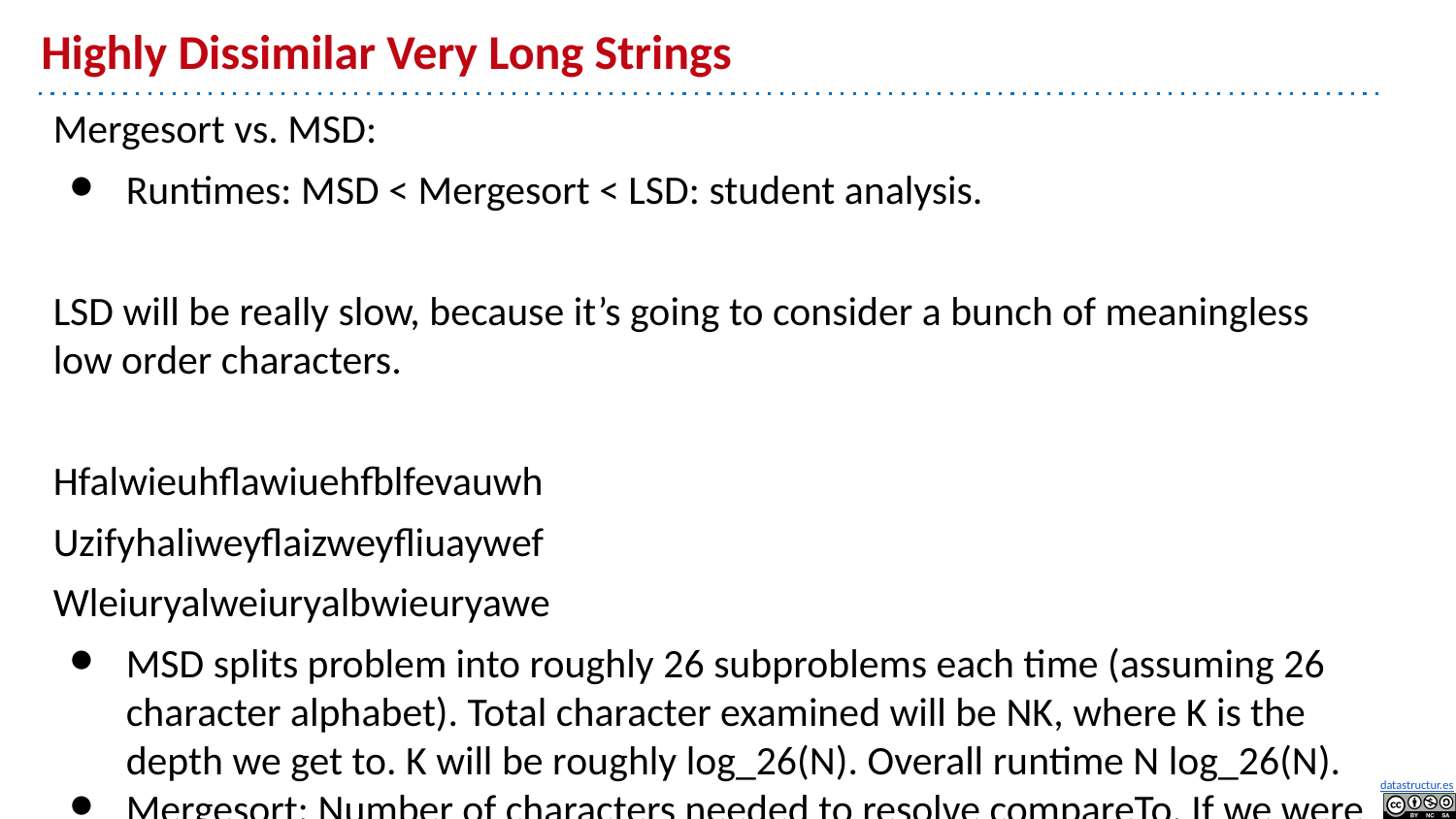

# Highly Dissimilar Very Long Strings
Mergesort vs. MSD:
Runtimes: MSD < Mergesort < LSD: student analysis.

LSD will be really slow, because it’s going to consider a bunch of meaningless low order characters.

Hfalwieuhflawiuehfblfevauwh
Uzifyhaliweyflaizweyfliuaywef
Wleiuryalweiuryalbwieuryawe
MSD splits problem into roughly 26 subproblems each time (assuming 26 character alphabet). Total character examined will be NK, where K is the depth we get to. K will be roughly log_26(N). Overall runtime N log_26(N).
Mergesort: Number of characters needed to resolve compareTo. If we were picking two random strings from a set of N strings, we expect to look at
If N were 26: we’d expect to look at 1 character.
If N were 676: we’d expect to look at ~2 characters to resolve which is greater.
If N were N: We’d expect to look at ~log_26 characters to resolve which is greater.
Runtime for Mergesort is NKC, where K is the number of levels, and C is the number of character checks needed per compareTo. So overall runtime would be N * log_2(N) * log_26(N), that yields N log^2(N) which is slightly slower than N log_26(N). My guess is MSD should be a tinnnnnnnnny bit faster.